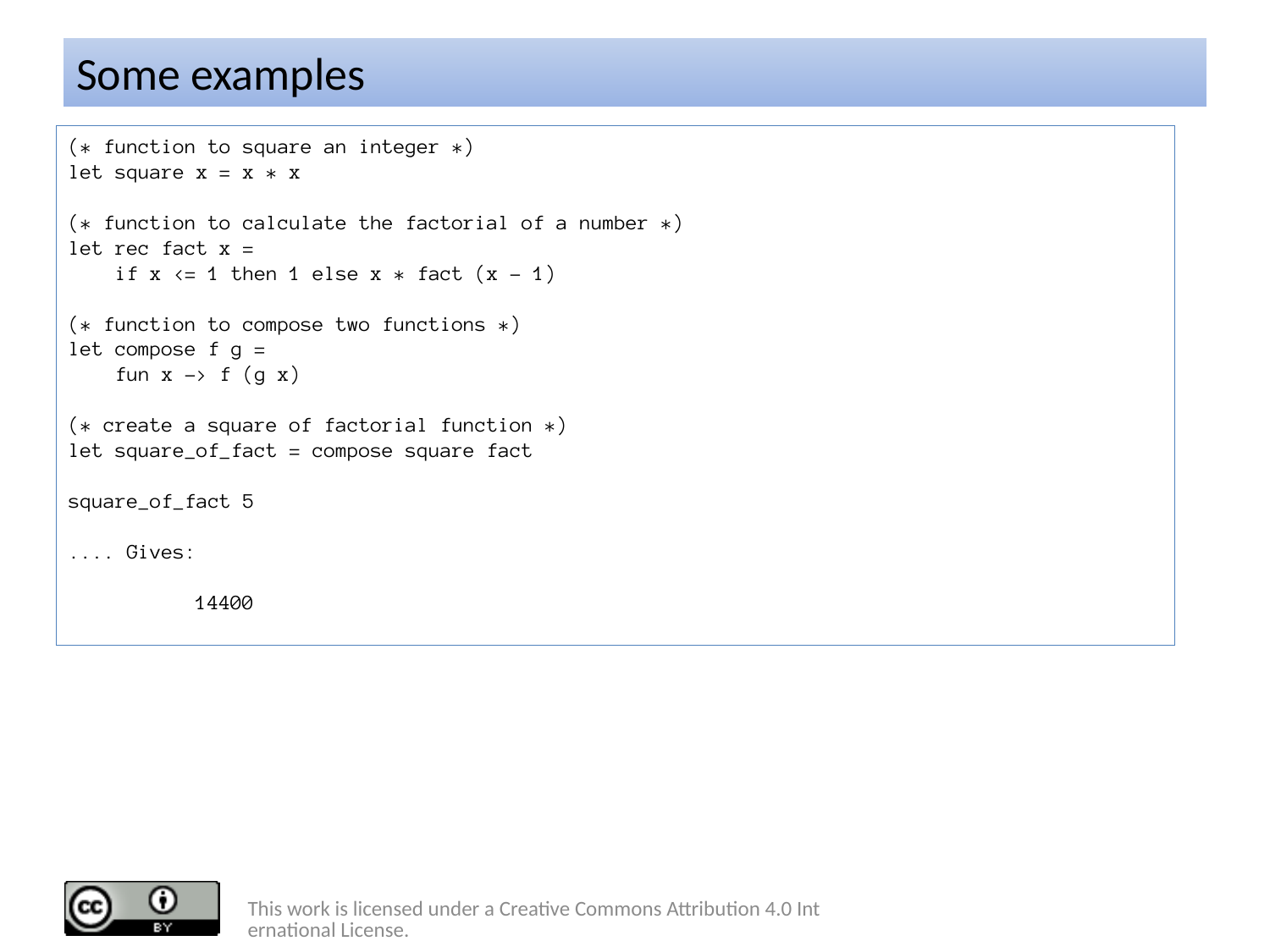

# Some examples
(* function to square an integer *)
let square x = x * x

(* function to calculate the factorial of a number *)
let rec fact x =
    if x <= 1 then 1 else x * fact (x - 1)

(* function to compose two functions *)
let compose f g =
    fun x -> f (g x)

(* create a square of factorial function *)
let square_of_fact = compose square fact

square_of_fact 5

.... Gives:

	14400

This work is licensed under a Creative Commons Attribution 4.0 International License.